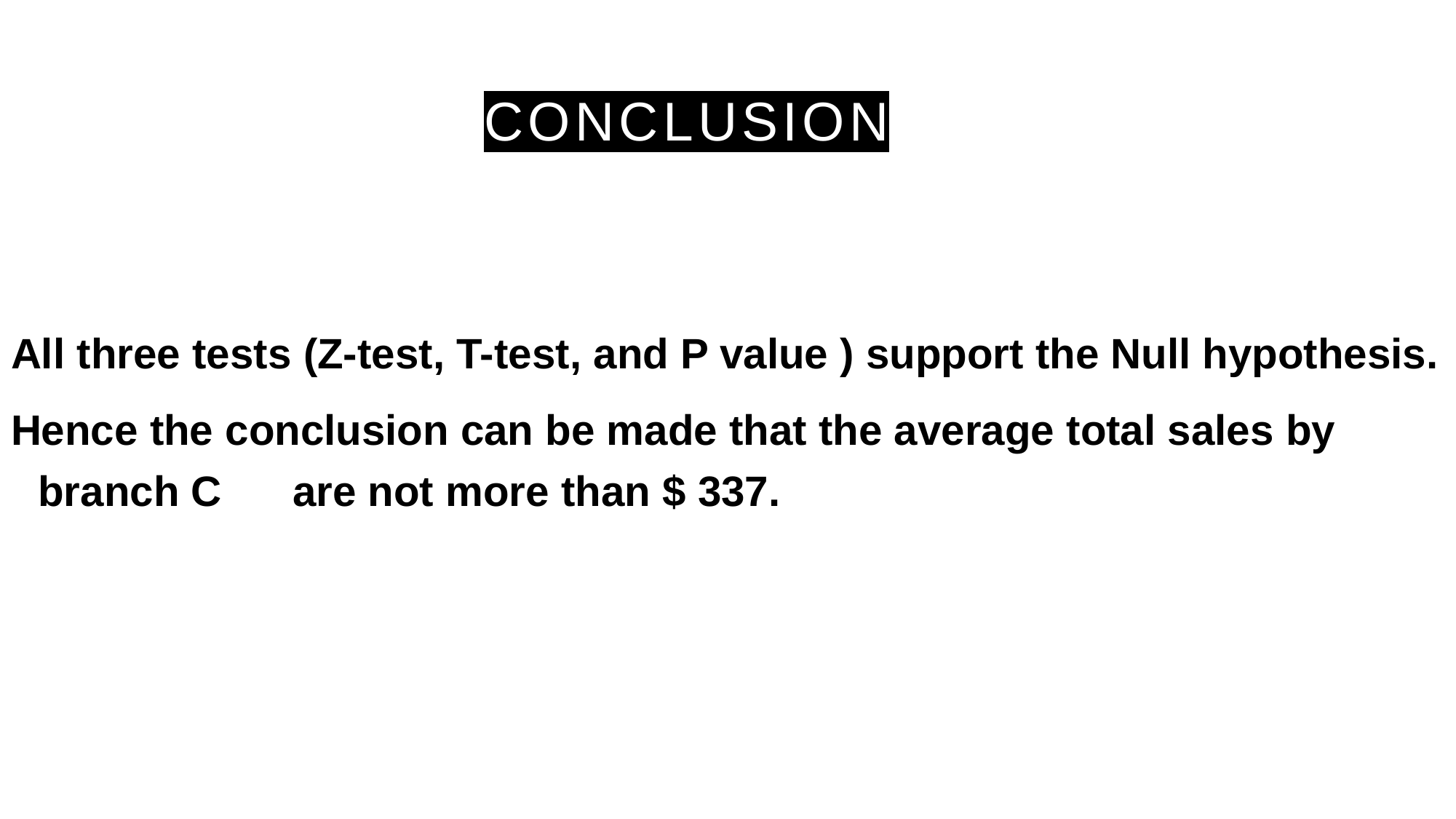

# conclusion
All three tests (Z-test, T-test, and P value ) support the Null hypothesis.
Hence the conclusion can be made that the average total sales by branch C      are not more than $ 337.